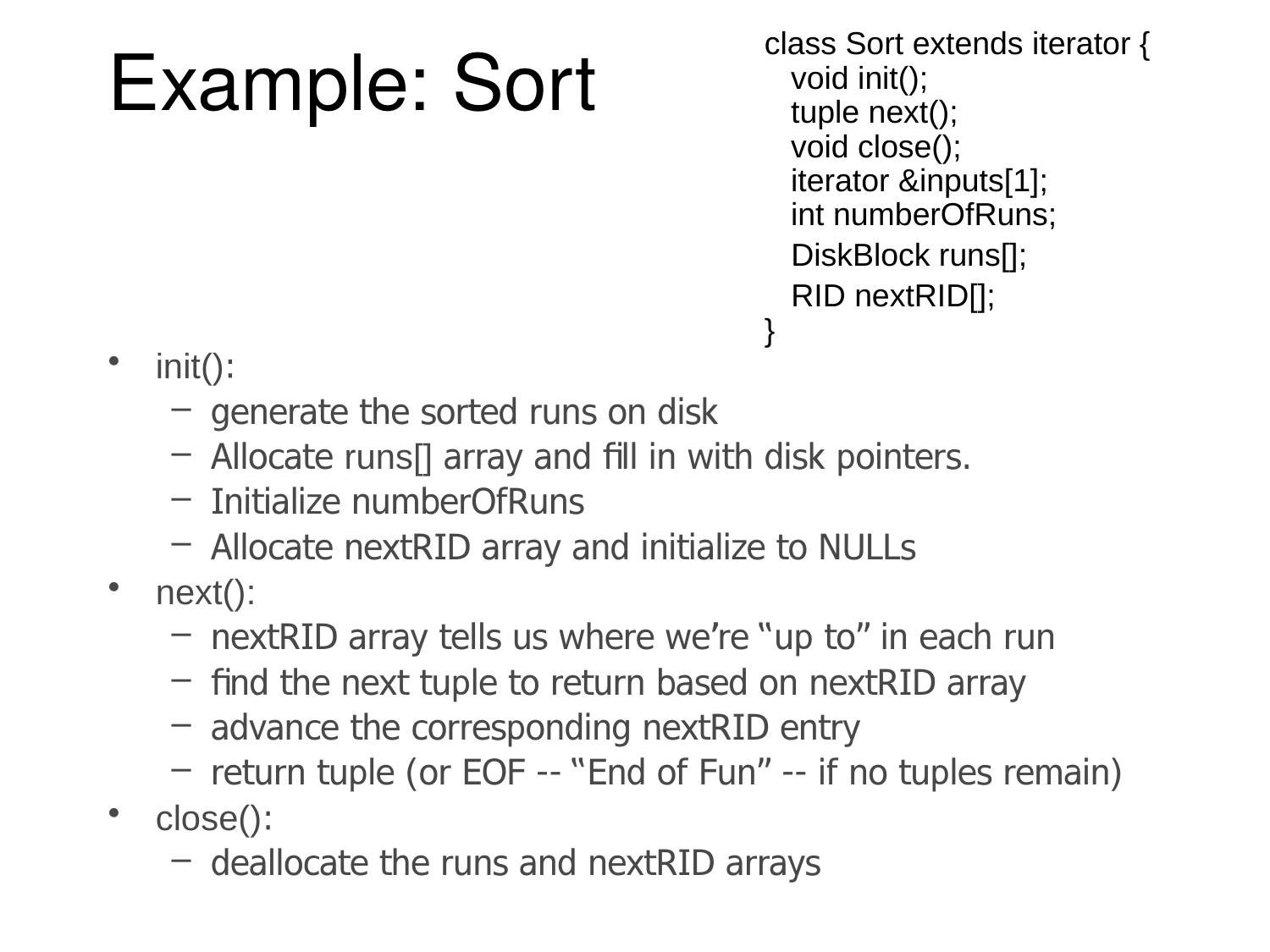

# Example: Sort

class Sort extends iterator {
   void init();
   tuple next();
   void close();
   iterator &inputs[1];
   int numberOfRuns;
   DiskBlock runs[];
   RID nextRID[];
}

init():
generate the sorted runs on disk
Allocate runs[] array and fill in with disk pointers.
Initialize numberOfRuns
Allocate nextRID array and initialize to NULLs
next():
nextRID array tells us where we’re “up to” in each run
find the next tuple to return based on nextRID array
advance the corresponding nextRID entry
return tuple (or EOF -- “End of Fun” -- if no tuples remain)
close():
deallocate the runs and nextRID arrays